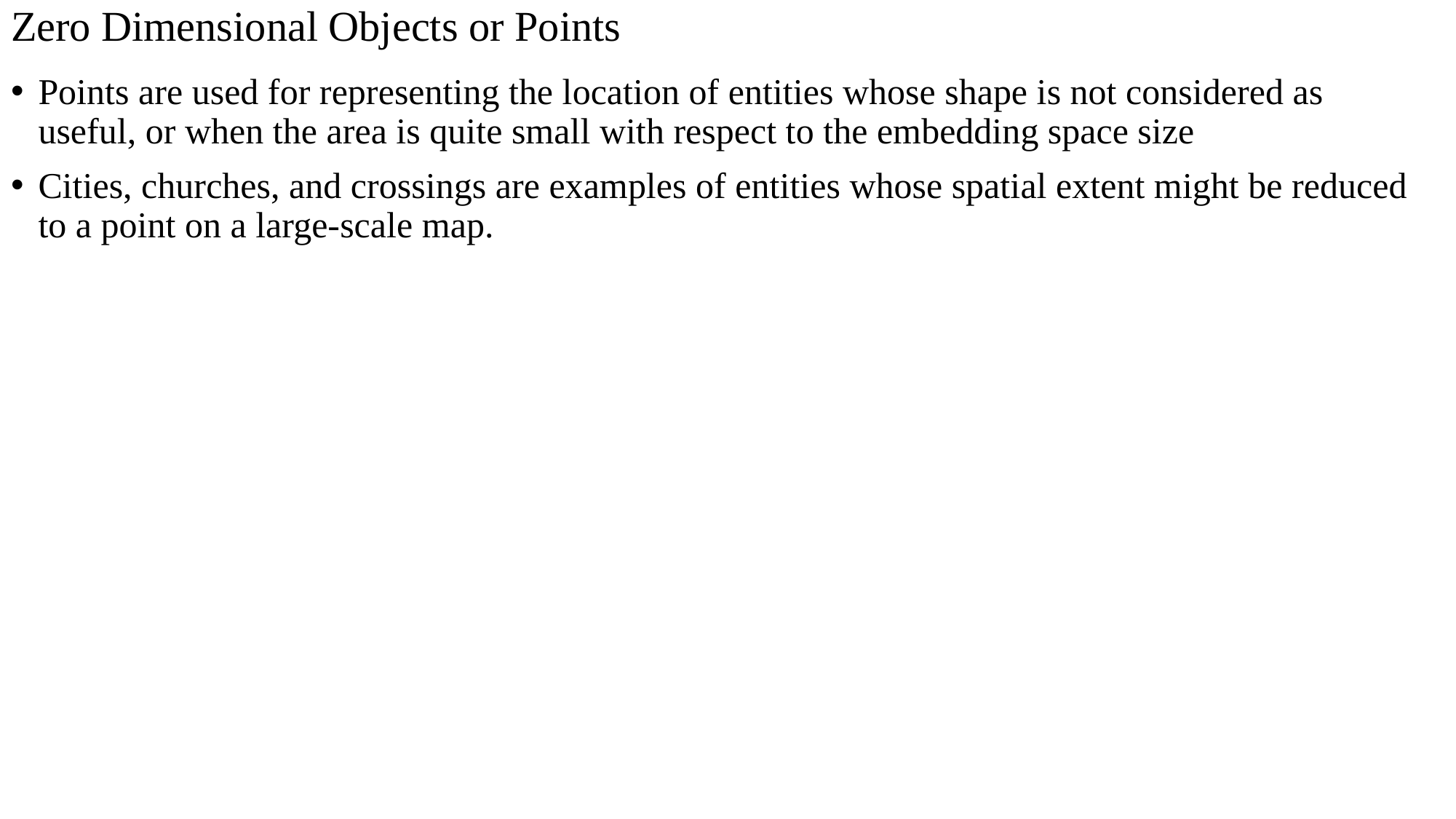

# Zero Dimensional Objects or Points
Points are used for representing the location of entities whose shape is not considered as useful, or when the area is quite small with respect to the embedding space size
Cities, churches, and crossings are examples of entities whose spatial extent might be reduced to a point on a large-scale map.